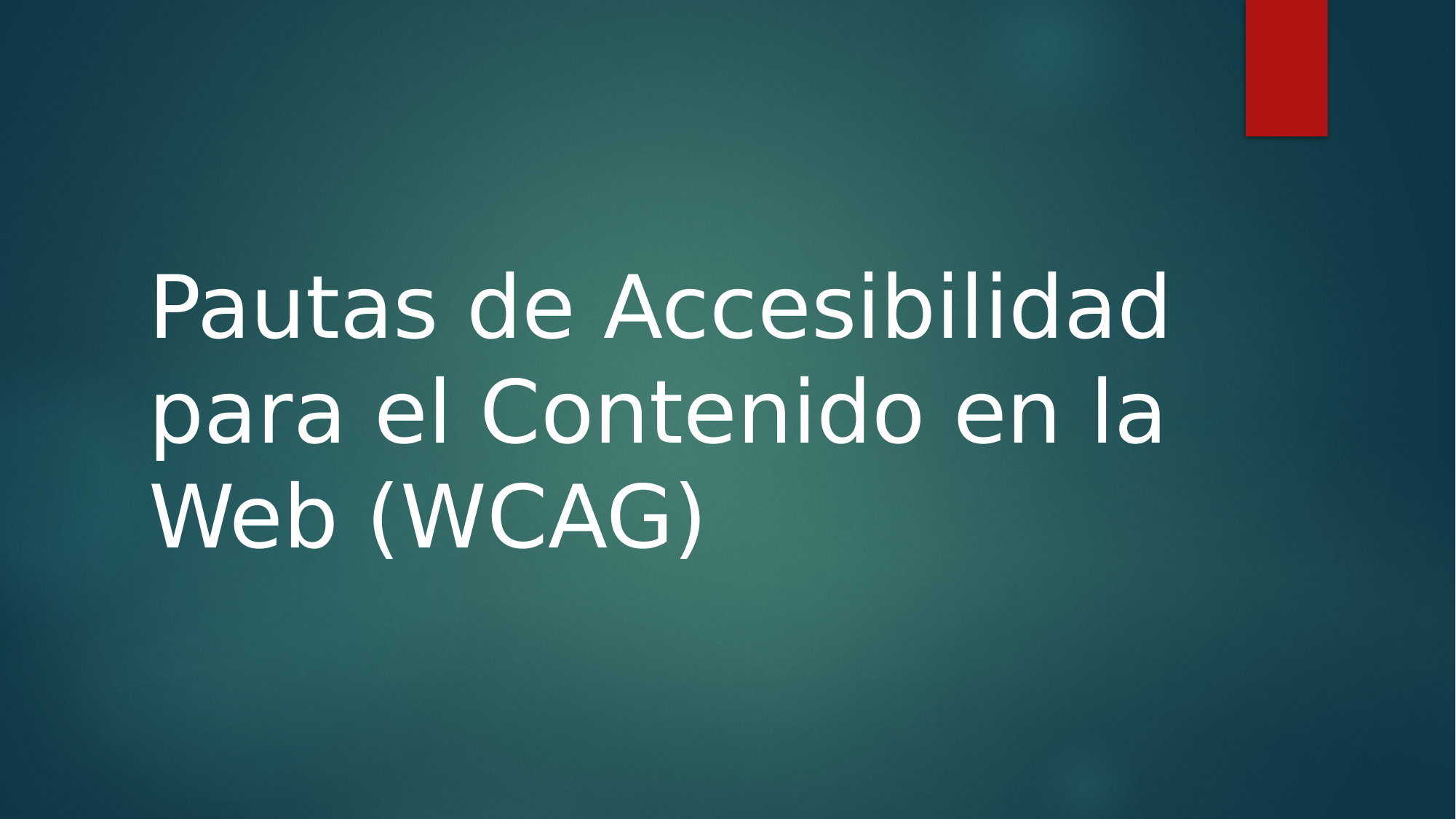

# Pautas de Accesibilidad para el Contenido en la Web (WCAG)